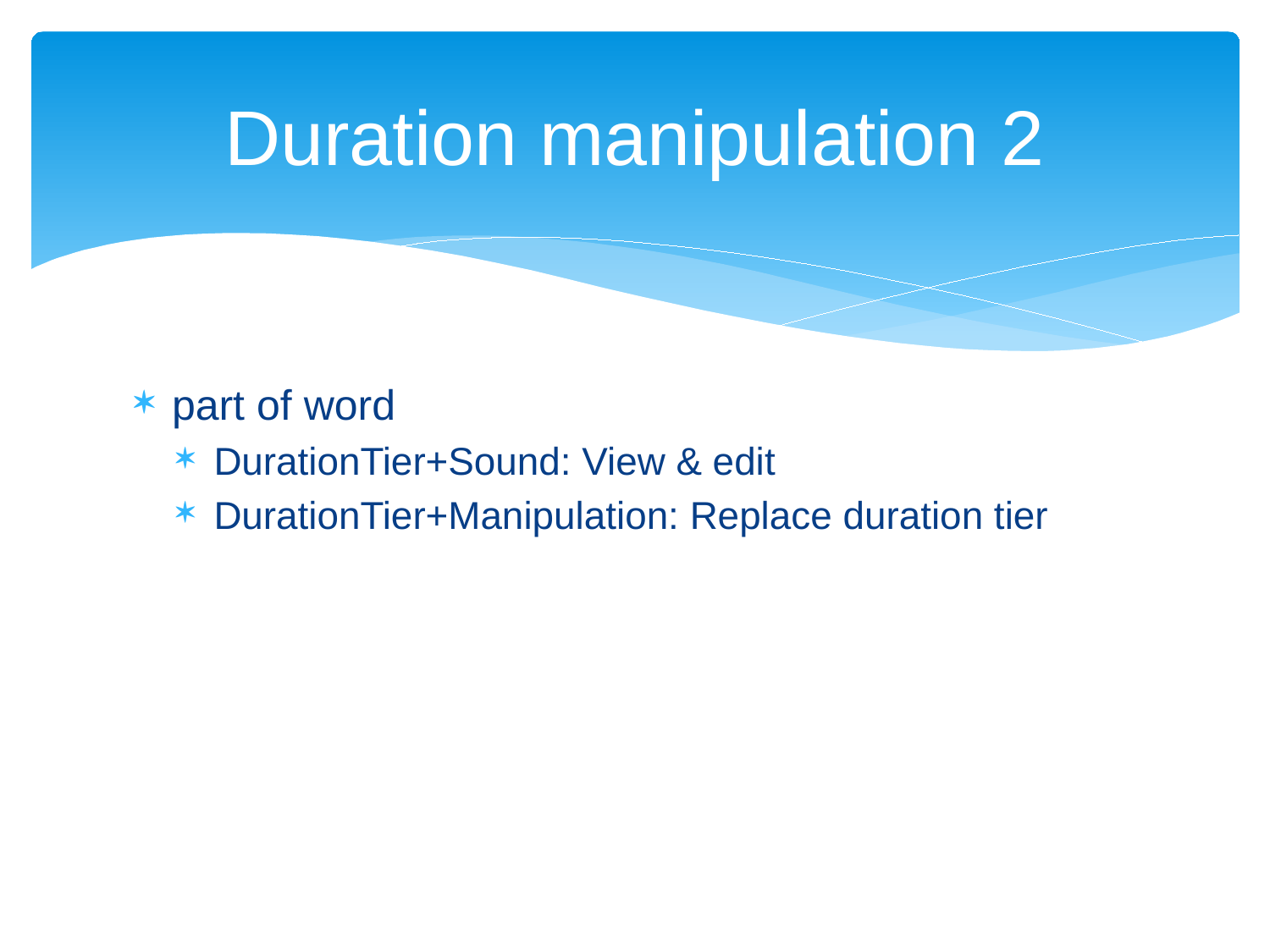

# Duration manipulation 2
part of word
DurationTier+Sound: View & edit
DurationTier+Manipulation: Replace duration tier